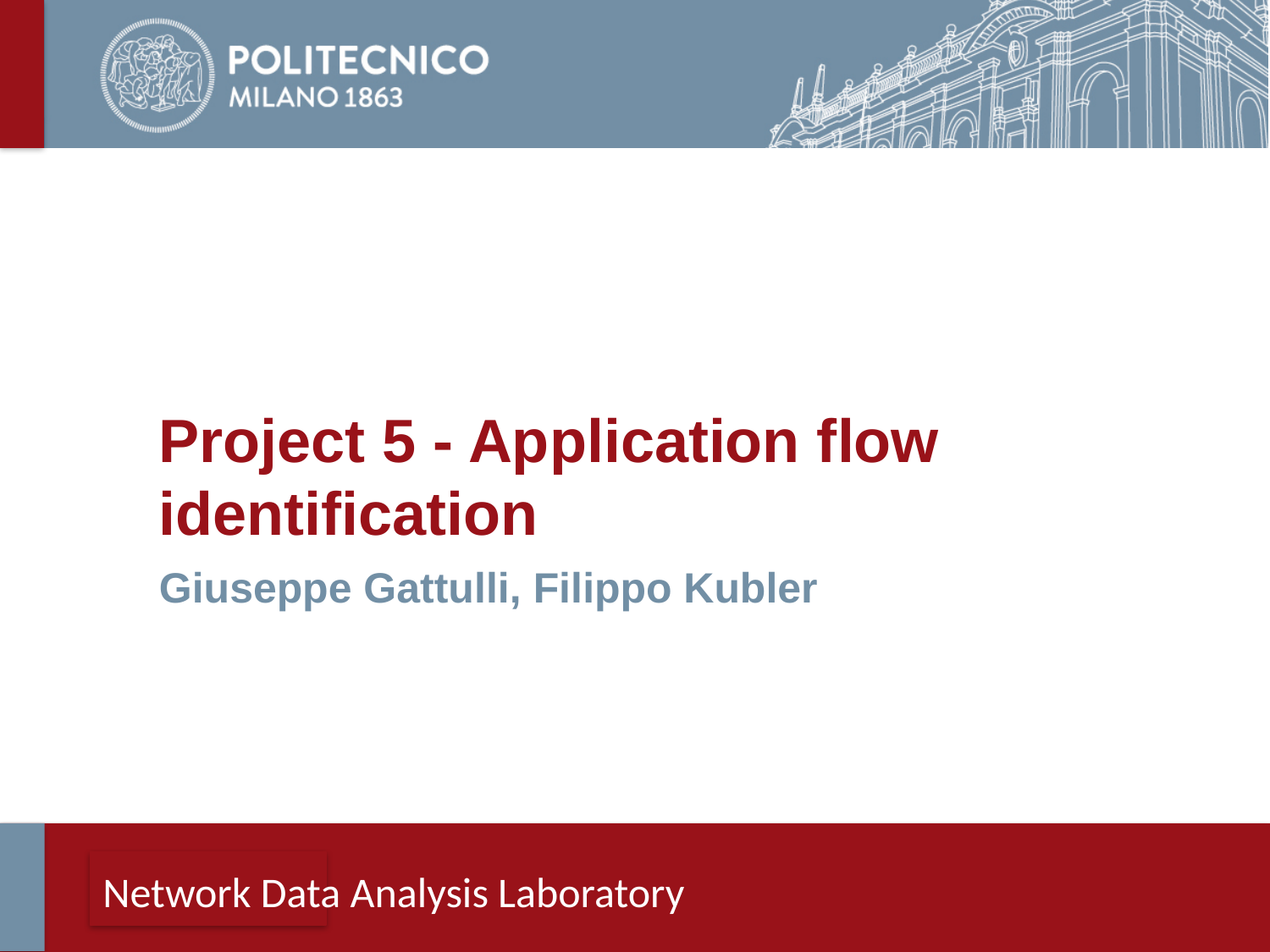

Project 5 - Application flow identification
Giuseppe Gattulli, Filippo Kubler

Network Data Analysis Laboratory